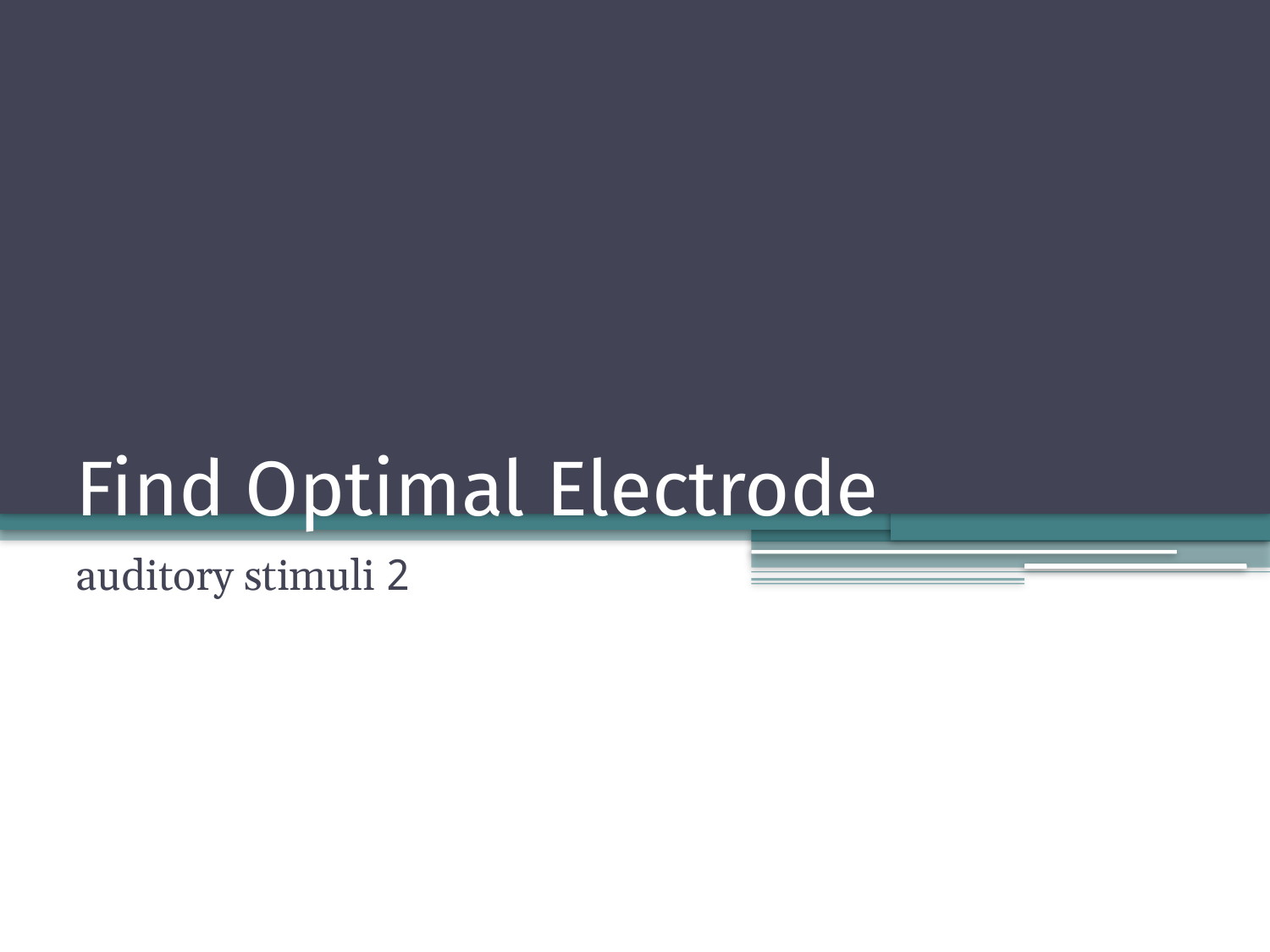

# Find Optimal Electrode
2 auditory stimuli